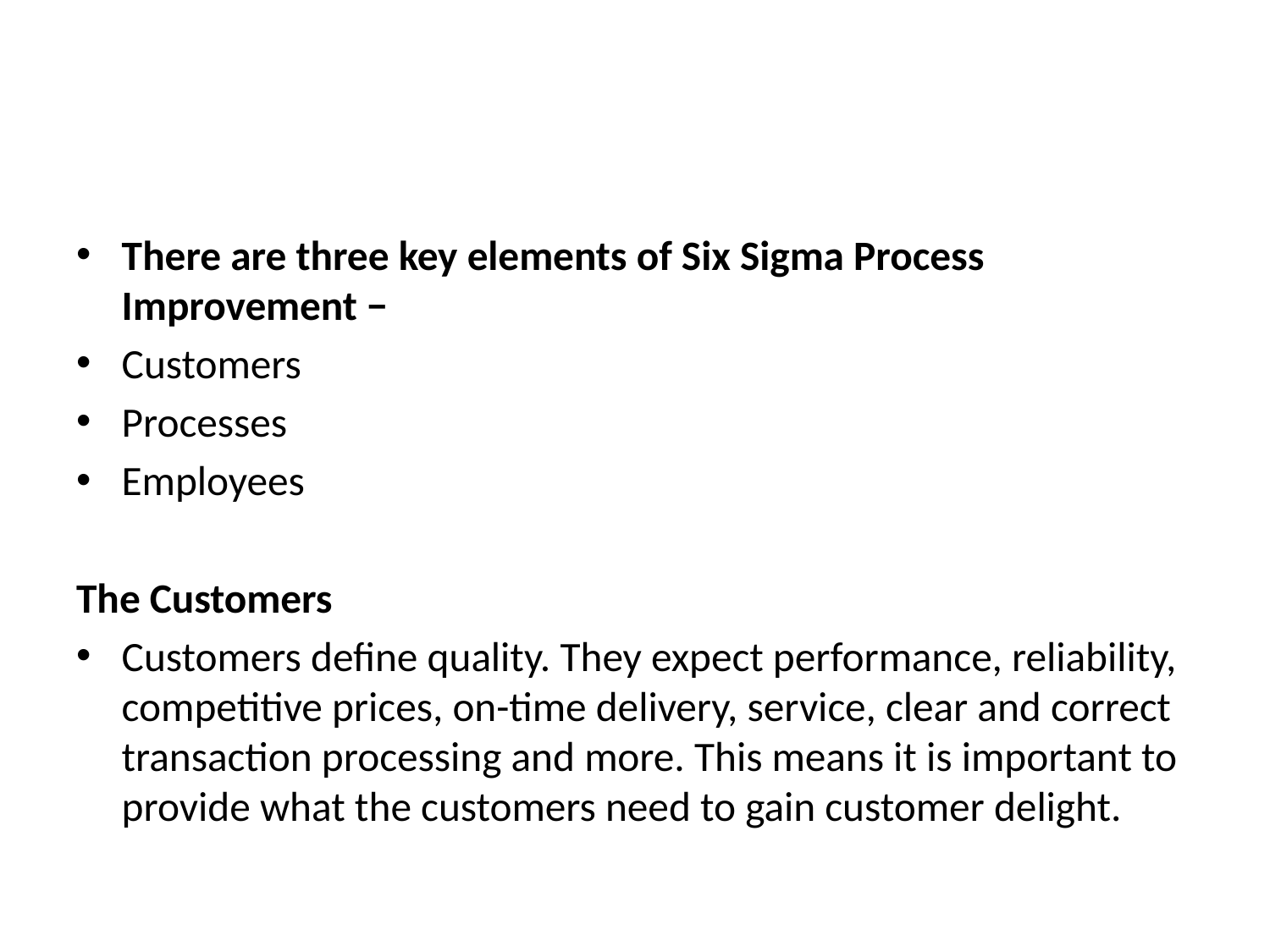

#
There are three key elements of Six Sigma Process Improvement −
Customers
Processes
Employees

The Customers
Customers define quality. They expect performance, reliability, competitive prices, on-time delivery, service, clear and correct transaction processing and more. This means it is important to provide what the customers need to gain customer delight.